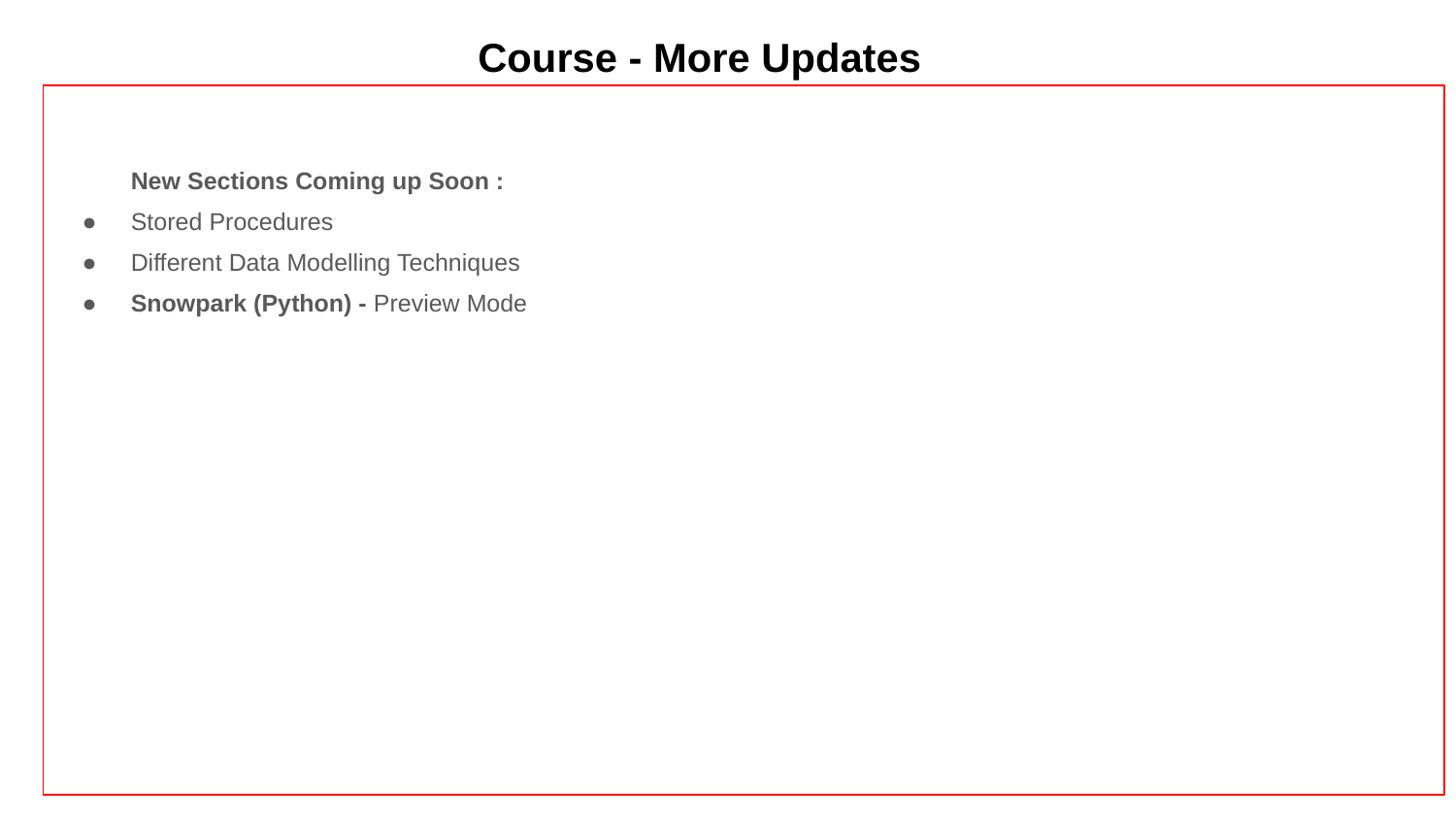

# Course - More Updates

New Sections Coming up Soon :
Stored Procedures
Different Data Modelling Techniques
Snowpark (Python) - Preview Mode